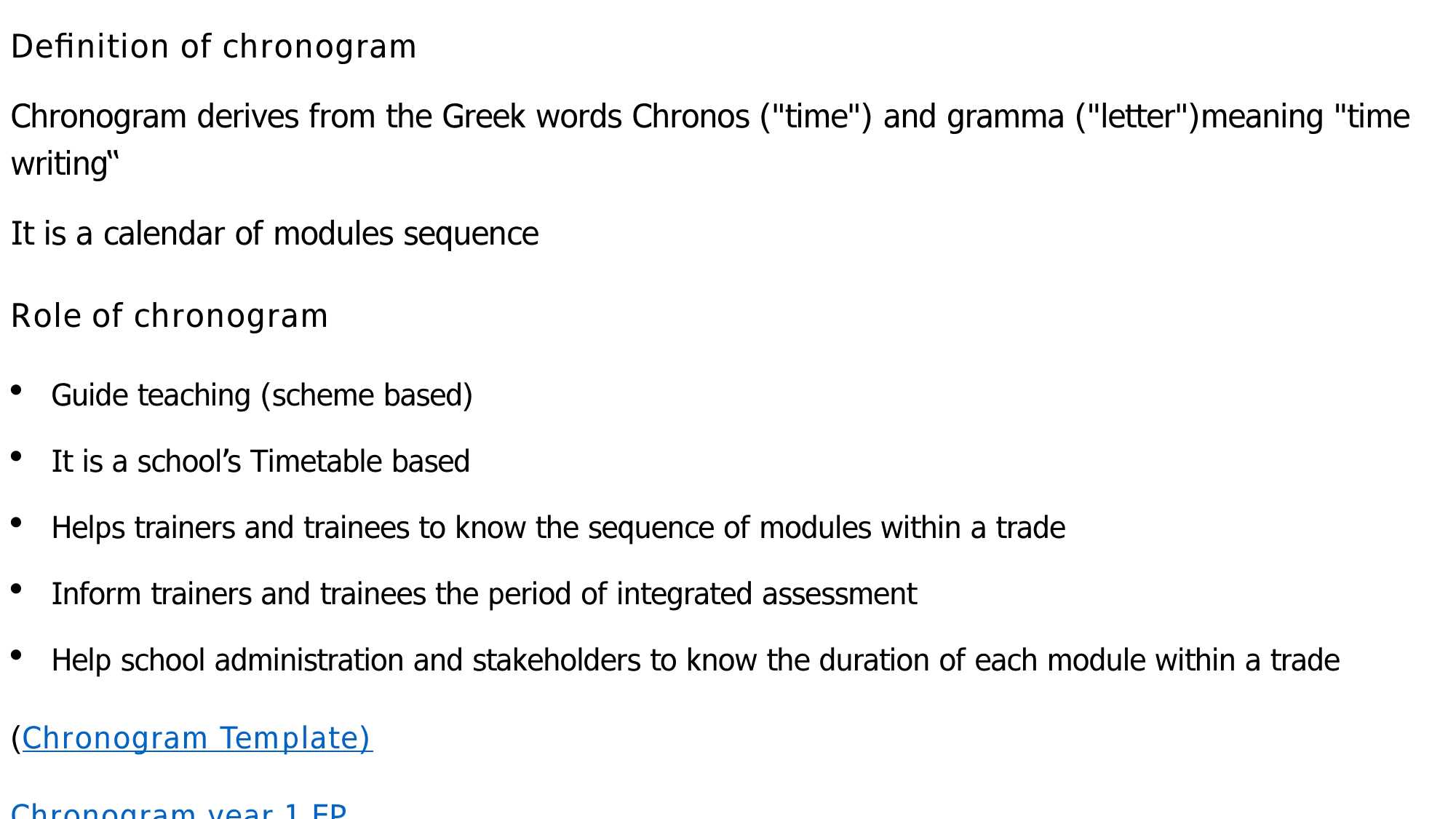

Definition of chronogram
Chronogram derives from the Greek words Chronos ("time") and gramma ("letter")meaning "time writing“
It is a calendar of modules sequence
Role of chronogram
Guide teaching (scheme based)
It is a school’s Timetable based
Helps trainers and trainees to know the sequence of modules within a trade
Inform trainers and trainees the period of integrated assessment
Help school administration and stakeholders to know the duration of each module within a trade
(Chronogram Template)
Chronogram year 1 FP